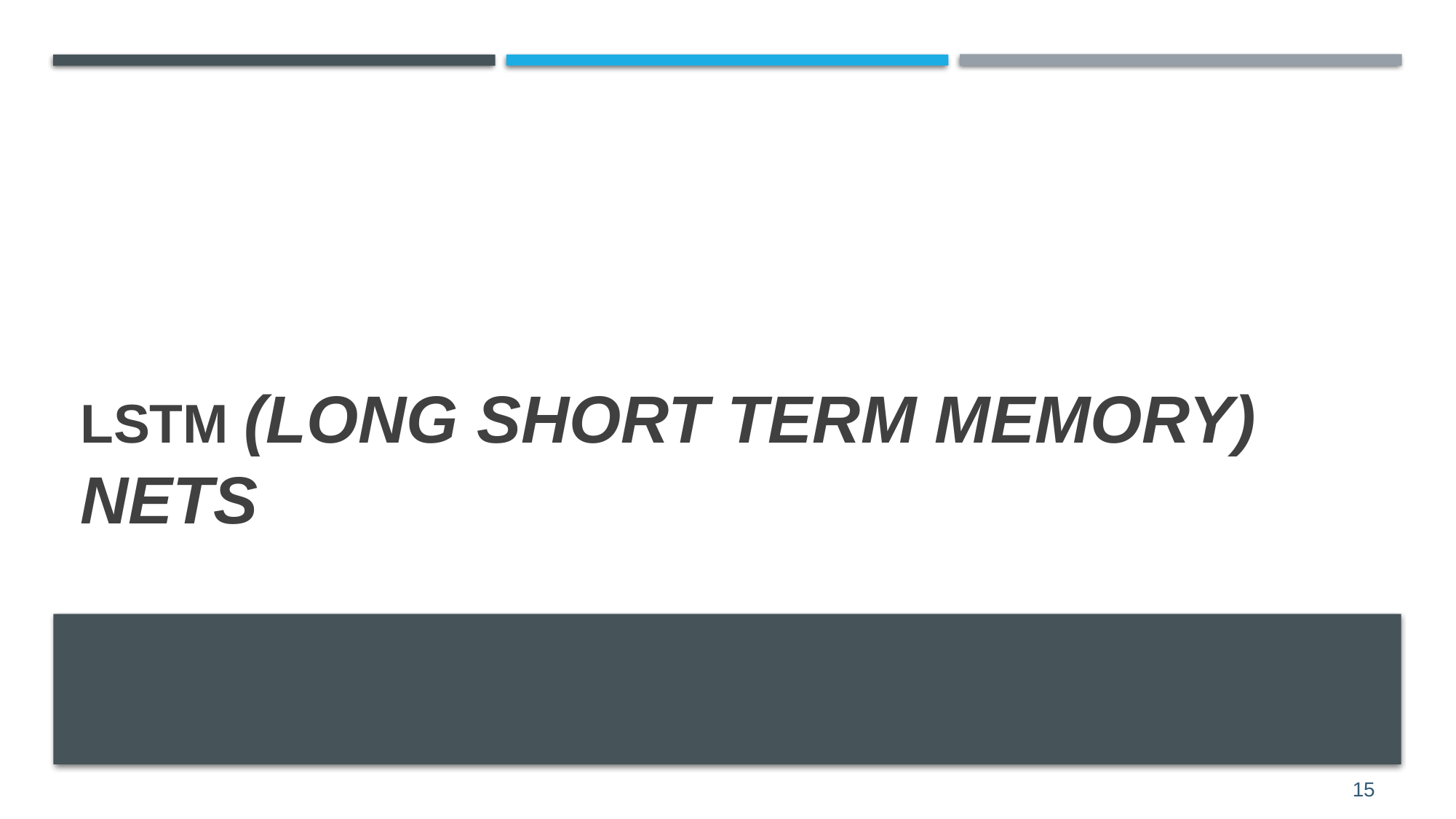

# LSTM (Long Short Term Memory) Nets
15